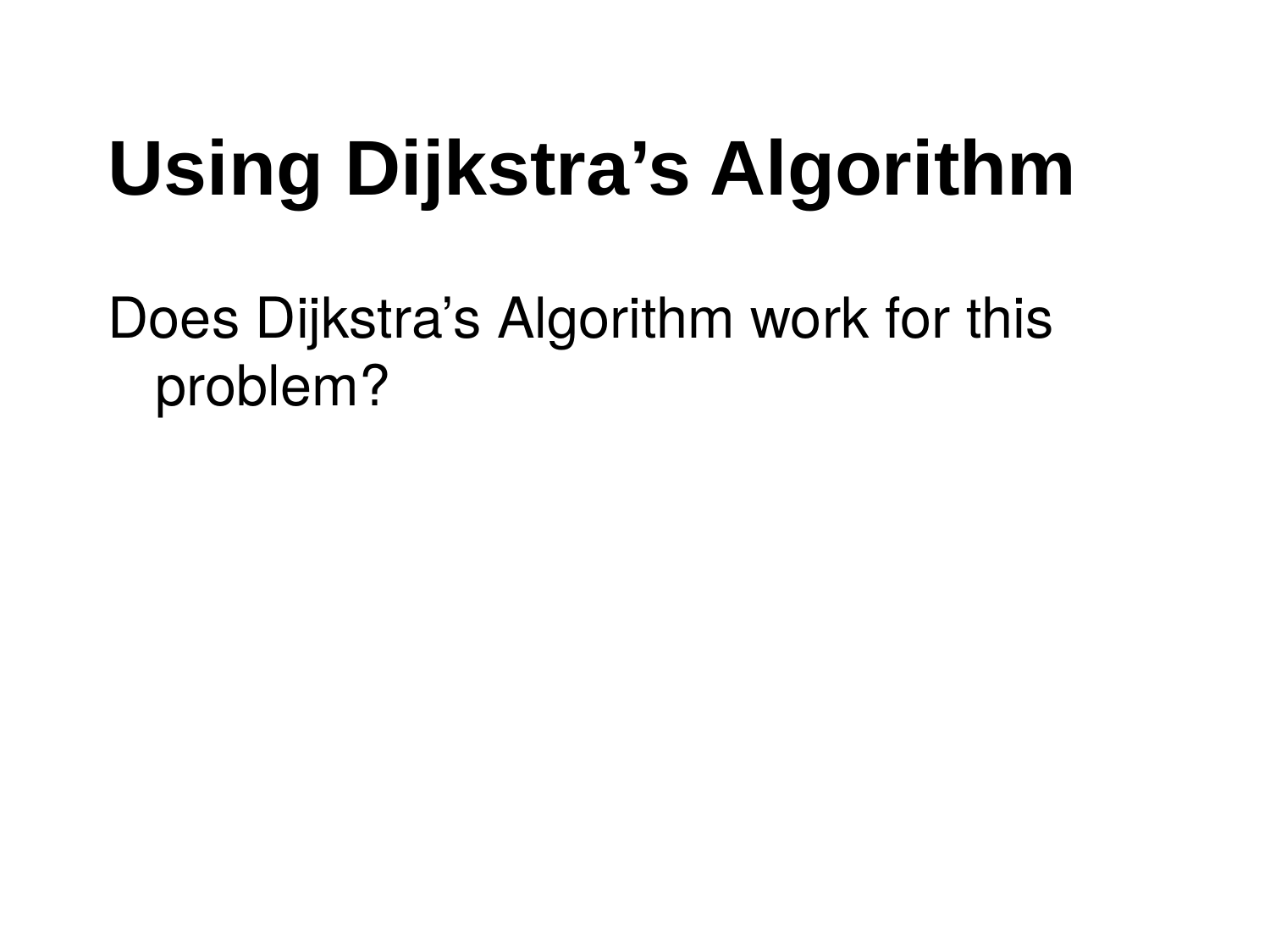

# Using Dijkstra’s Algorithm
Does Dijkstra’s Algorithm work for this problem?